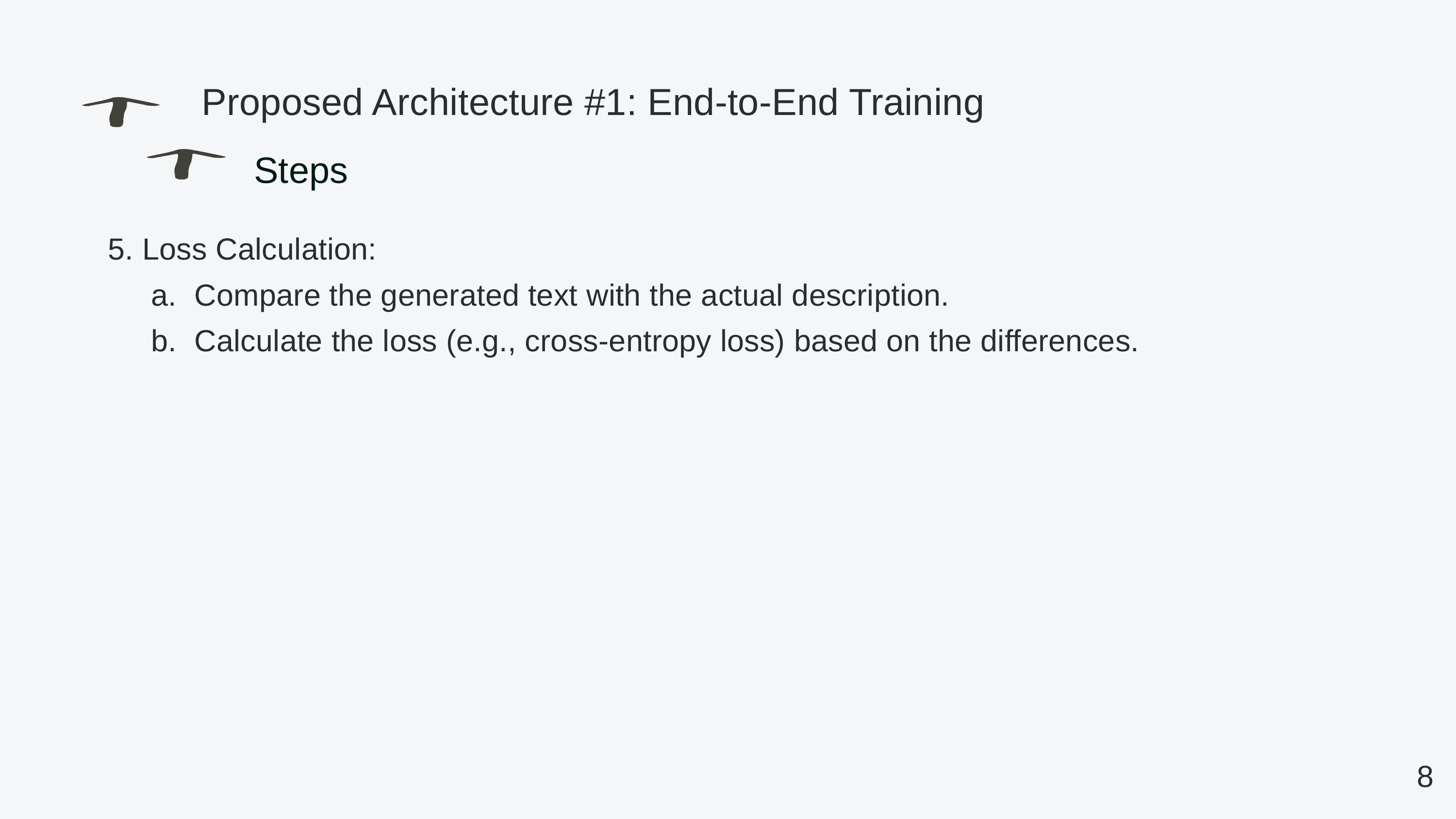

Proposed Architecture #1: End-to-End Training

Steps
   5. Loss Calculation:
 Compare the generated text with the actual description.
 Calculate the loss (e.g., cross-entropy loss) based on the differences.

8